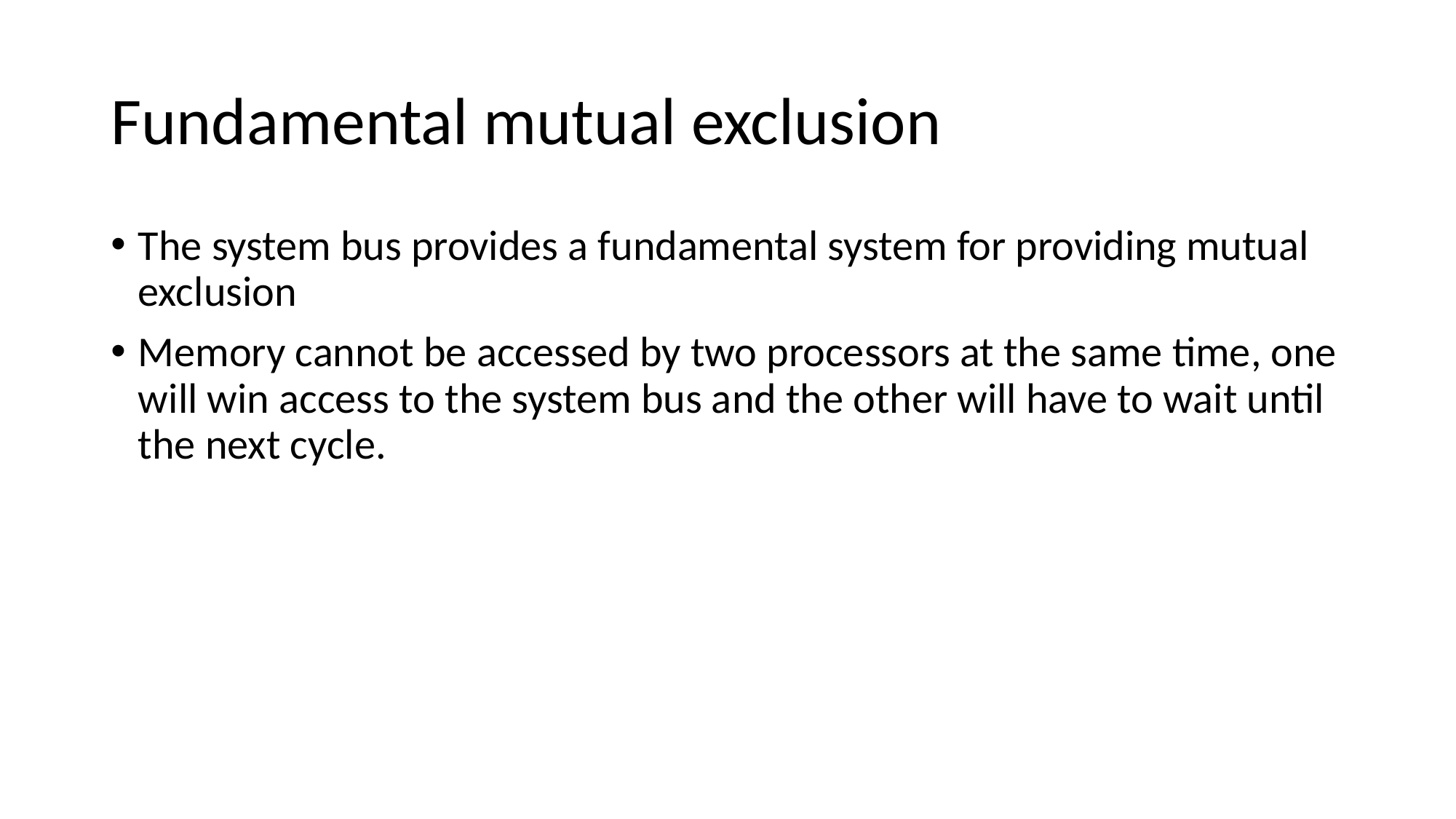

# Fundamental mutual exclusion
The system bus provides a fundamental system for providing mutual exclusion
Memory cannot be accessed by two processors at the same time, one will win access to the system bus and the other will have to wait until the next cycle.